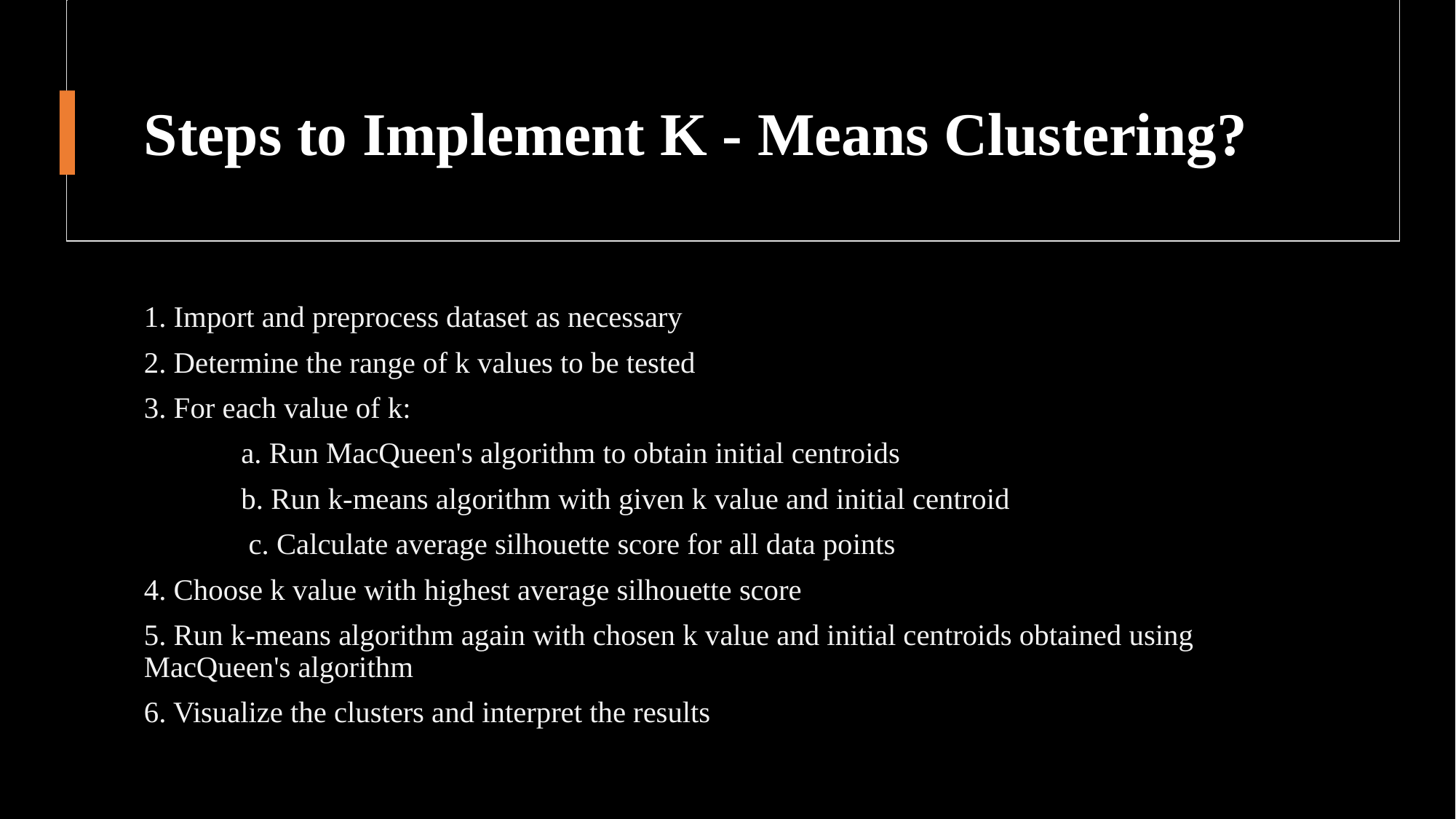

# Steps to Implement K - Means Clustering?

1. Import and preprocess dataset as necessary
2. Determine the range of k values to be tested
3. For each value of k:
	a. Run MacQueen's algorithm to obtain initial centroids
	b. Run k-means algorithm with given k value and initial centroid
	 c. Calculate average silhouette score for all data points
4. Choose k value with highest average silhouette score
5. Run k-means algorithm again with chosen k value and initial centroids obtained using MacQueen's algorithm
6. Visualize the clusters and interpret the results